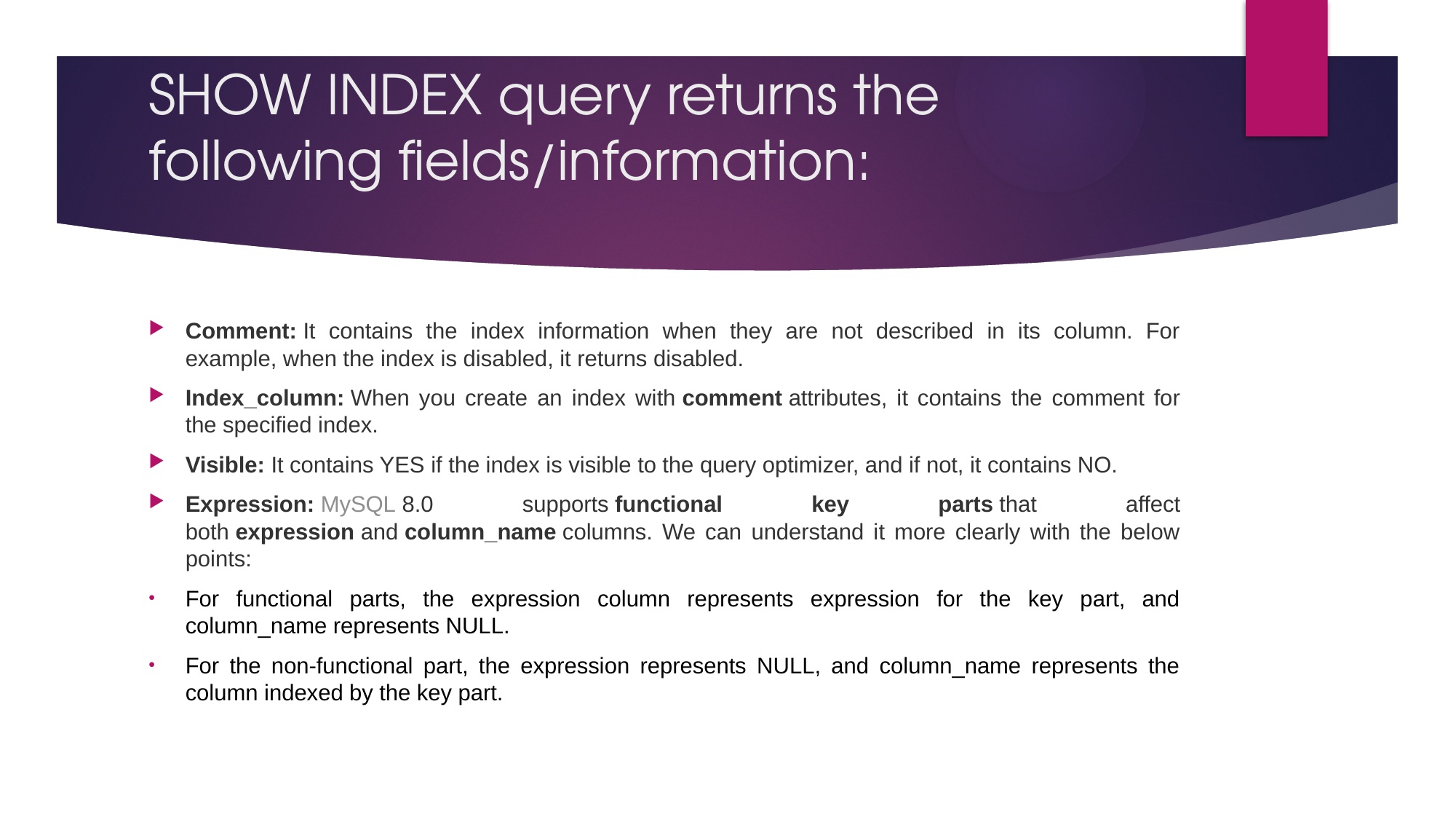

# SHOW INDEX query returns the following fields/information:
Comment: It contains the index information when they are not described in its column. For example, when the index is disabled, it returns disabled.
Index_column: When you create an index with comment attributes, it contains the comment for the specified index.
Visible: It contains YES if the index is visible to the query optimizer, and if not, it contains NO.
Expression: MySQL 8.0 supports functional key parts that affect both expression and column_name columns. We can understand it more clearly with the below points:
For functional parts, the expression column represents expression for the key part, and column_name represents NULL.
For the non-functional part, the expression represents NULL, and column_name represents the column indexed by the key part.